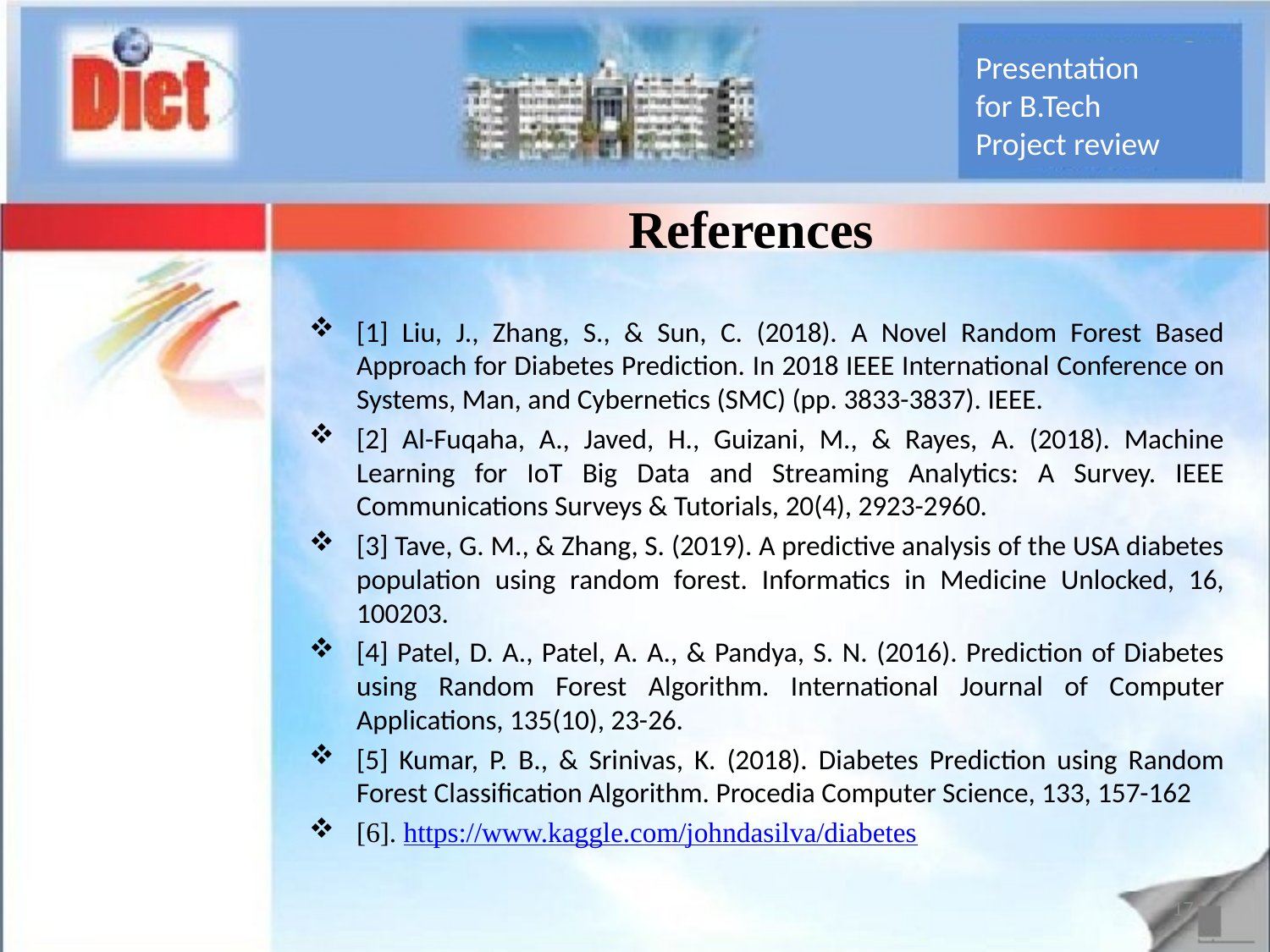

Presentation
for B.Tech
Project review
# References
[1] Liu, J., Zhang, S., & Sun, C. (2018). A Novel Random Forest Based Approach for Diabetes Prediction. In 2018 IEEE International Conference on Systems, Man, and Cybernetics (SMC) (pp. 3833-3837). IEEE.
[2] Al-Fuqaha, A., Javed, H., Guizani, M., & Rayes, A. (2018). Machine Learning for IoT Big Data and Streaming Analytics: A Survey. IEEE Communications Surveys & Tutorials, 20(4), 2923-2960.
[3] Tave, G. M., & Zhang, S. (2019). A predictive analysis of the USA diabetes population using random forest. Informatics in Medicine Unlocked, 16, 100203.
[4] Patel, D. A., Patel, A. A., & Pandya, S. N. (2016). Prediction of Diabetes using Random Forest Algorithm. International Journal of Computer Applications, 135(10), 23-26.
[5] Kumar, P. B., & Srinivas, K. (2018). Diabetes Prediction using Random Forest Classification Algorithm. Procedia Computer Science, 133, 157-162
[6]. https://www.kaggle.com/johndasilva/diabetes

17